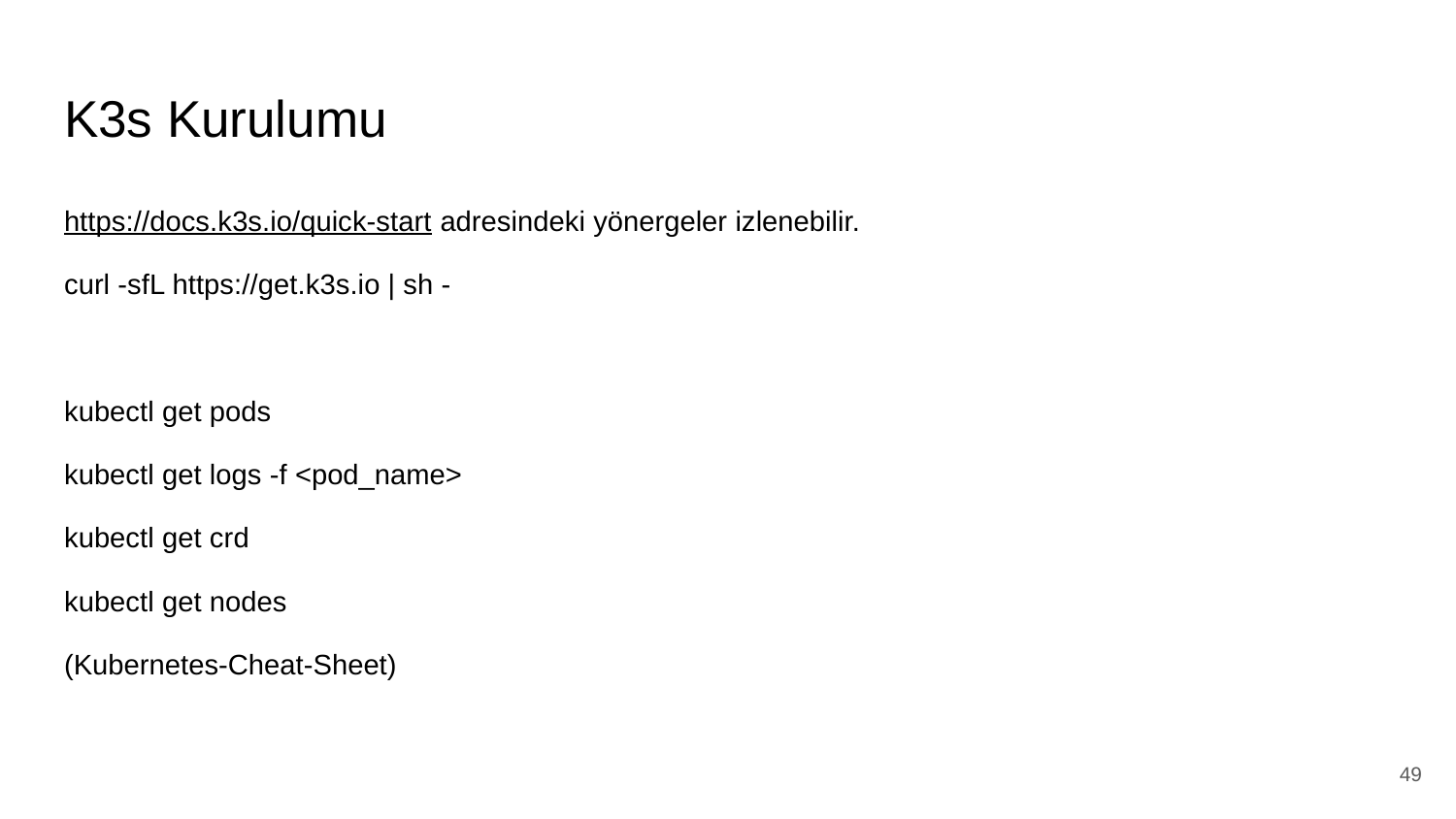

# K3s Kurulumu
https://docs.k3s.io/quick-start adresindeki yönergeler izlenebilir.
curl -sfL https://get.k3s.io | sh -

kubectl get pods
kubectl get logs -f <pod_name>
kubectl get crd
kubectl get nodes
(Kubernetes-Cheat-Sheet)
49